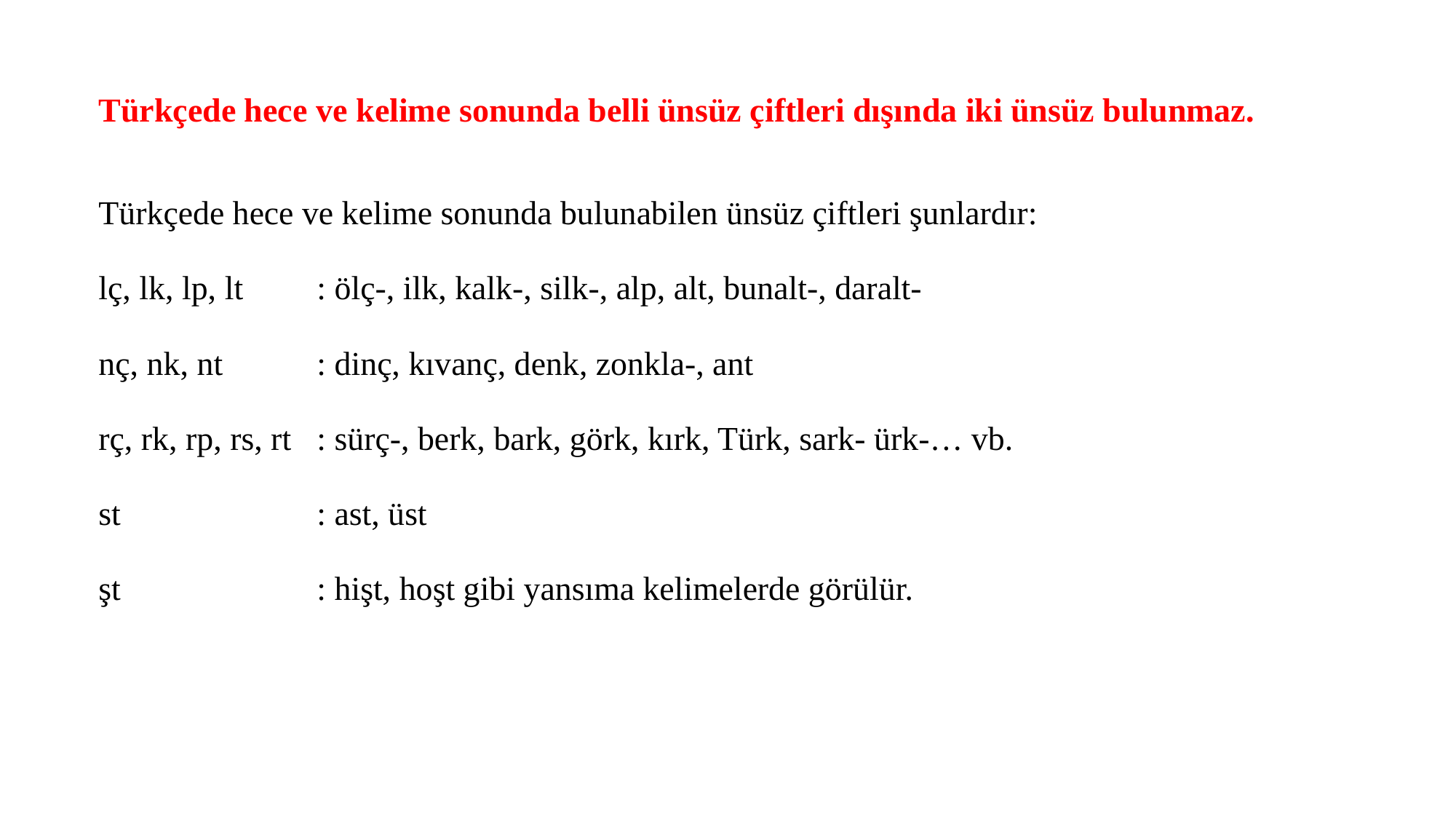

# Türkçede hece ve kelime sonunda belli ünsüz çiftleri dışında iki ünsüz bulunmaz.
Türkçede hece ve kelime sonunda bulunabilen ünsüz çiftleri şunlardır:
lç, lk, lp, lt	: ölç-, ilk, kalk-, silk-, alp, alt, bunalt-, daralt-
nç, nk, nt	: dinç, kıvanç, denk, zonkla-, ant
rç, rk, rp, rs, rt	: sürç-, berk, bark, görk, kırk, Türk, sark- ürk-… vb.
st		: ast, üst
şt		: hişt, hoşt gibi yansıma kelimelerde görülür.